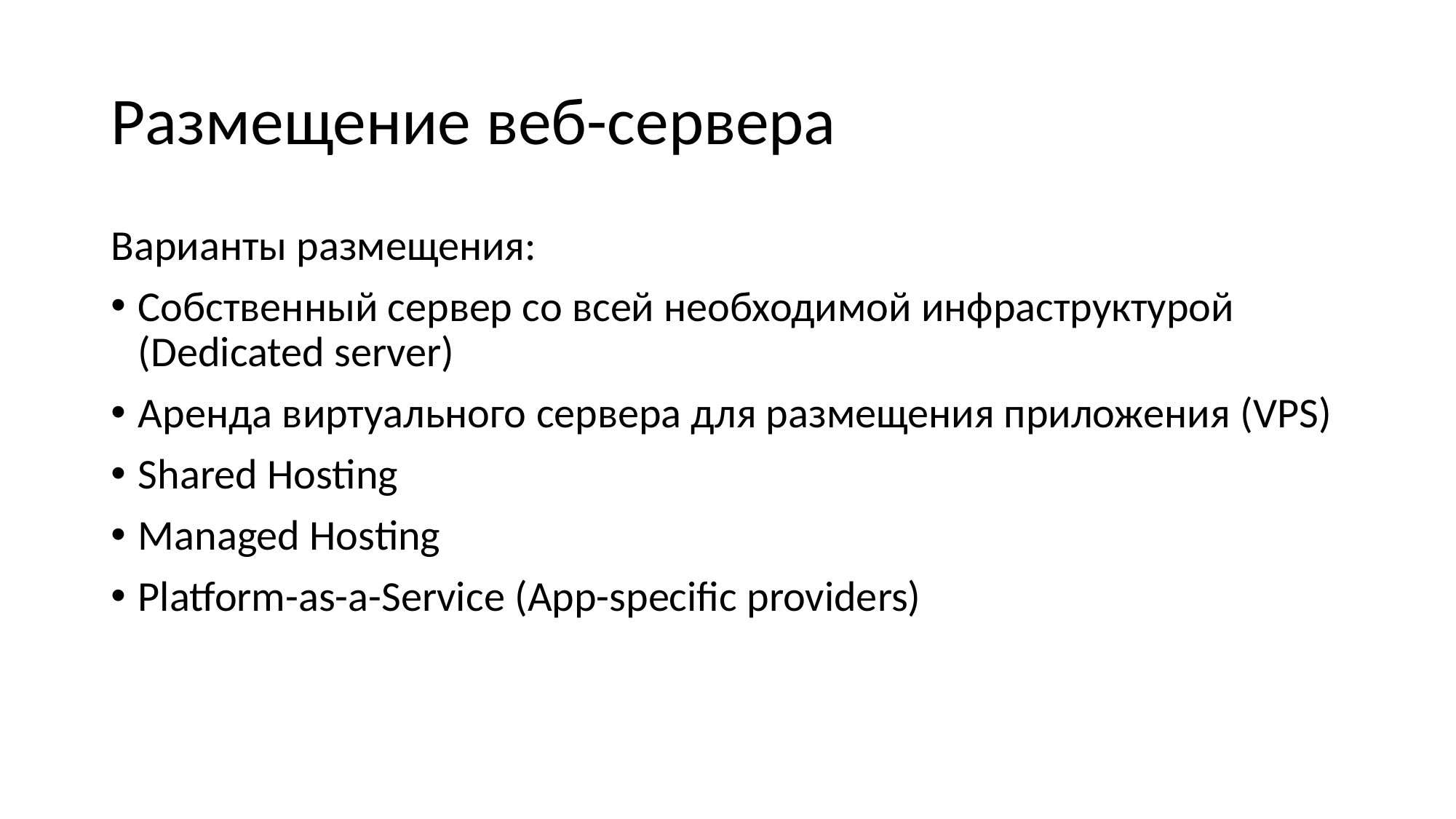

# Размещение веб-сервера
Варианты размещения:
Собственный сервер со всей необходимой инфраструктурой
(Dedicated server)
Аренда виртуального сервера для размещения приложения (VPS)
Shared Hosting
Managed Hosting
Platform-as-a-Service (App-specific providers)